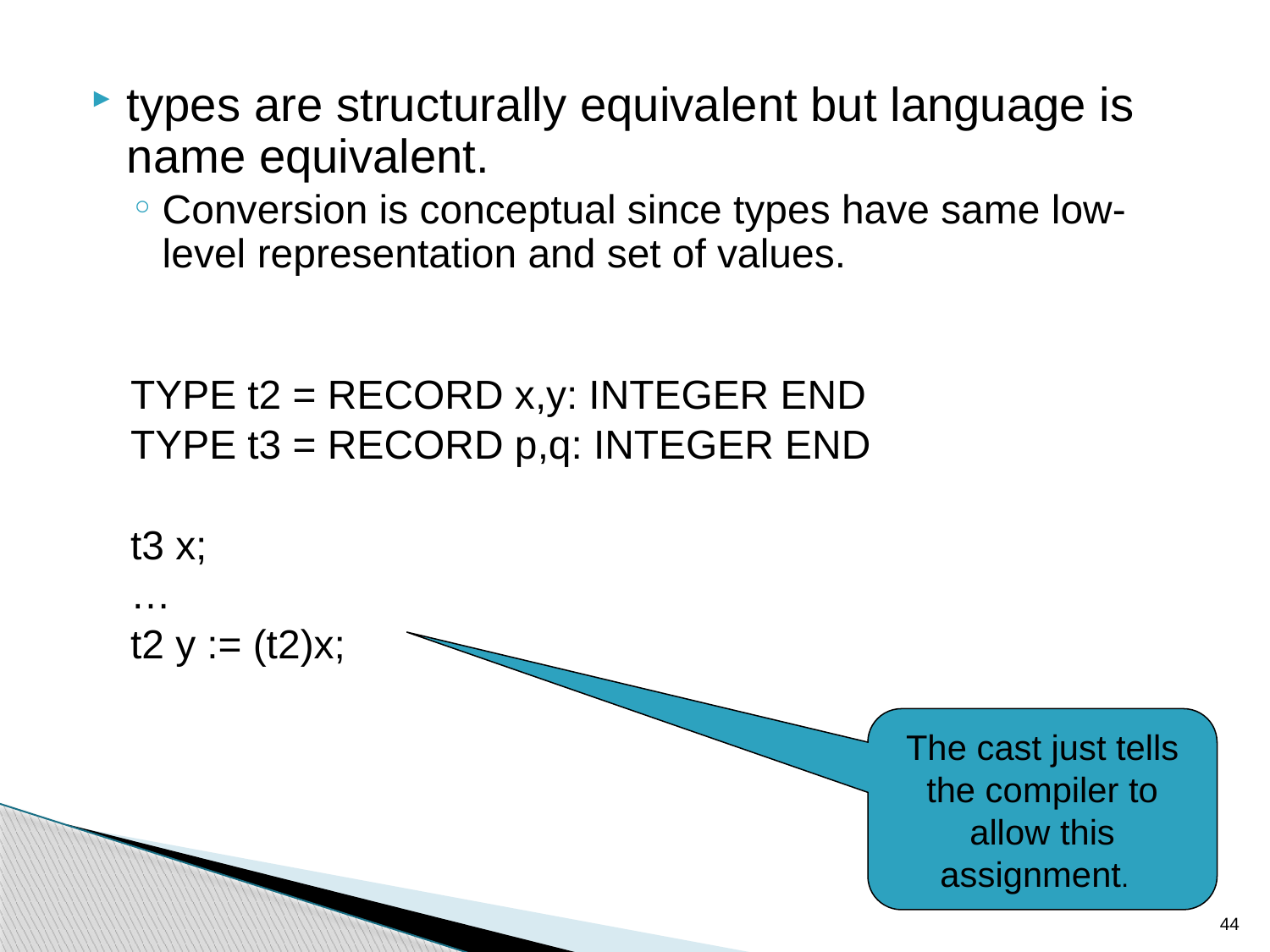

types are structurally equivalent but language is name equivalent.
Conversion is conceptual since types have same low-level representation and set of values.

TYPE t2 = RECORD x,y: INTEGER END
TYPE t3 = RECORD p,q: INTEGER END

t3 x;
…
t2 y := (t2)x;

The cast just tells the compiler to allow this assignment.
44